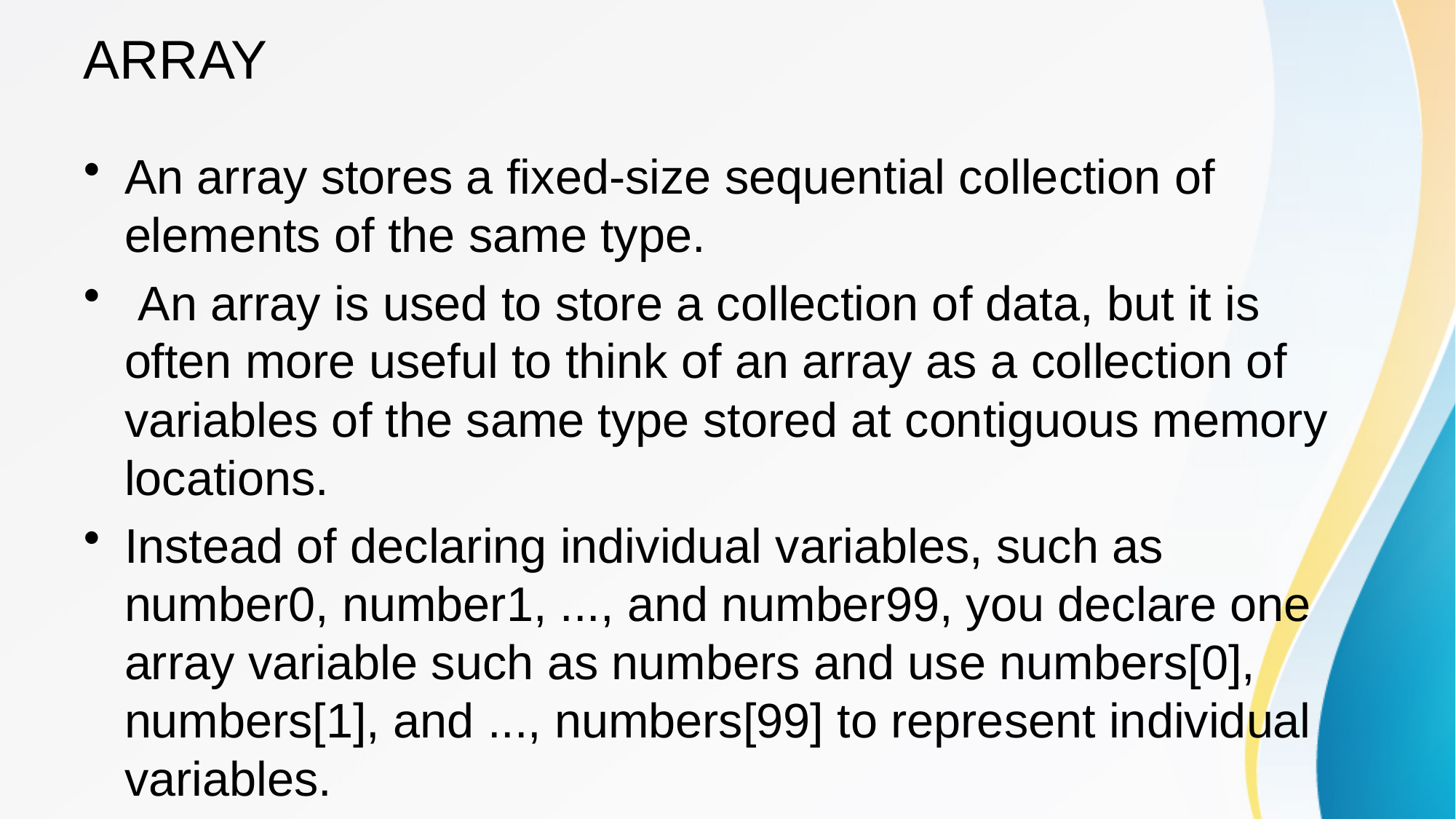

# ARRAY
An array stores a fixed-size sequential collection of elements of the same type.
 An array is used to store a collection of data, but it is often more useful to think of an array as a collection of variables of the same type stored at contiguous memory locations.
Instead of declaring individual variables, such as number0, number1, ..., and number99, you declare one array variable such as numbers and use numbers[0], numbers[1], and ..., numbers[99] to represent individual variables.